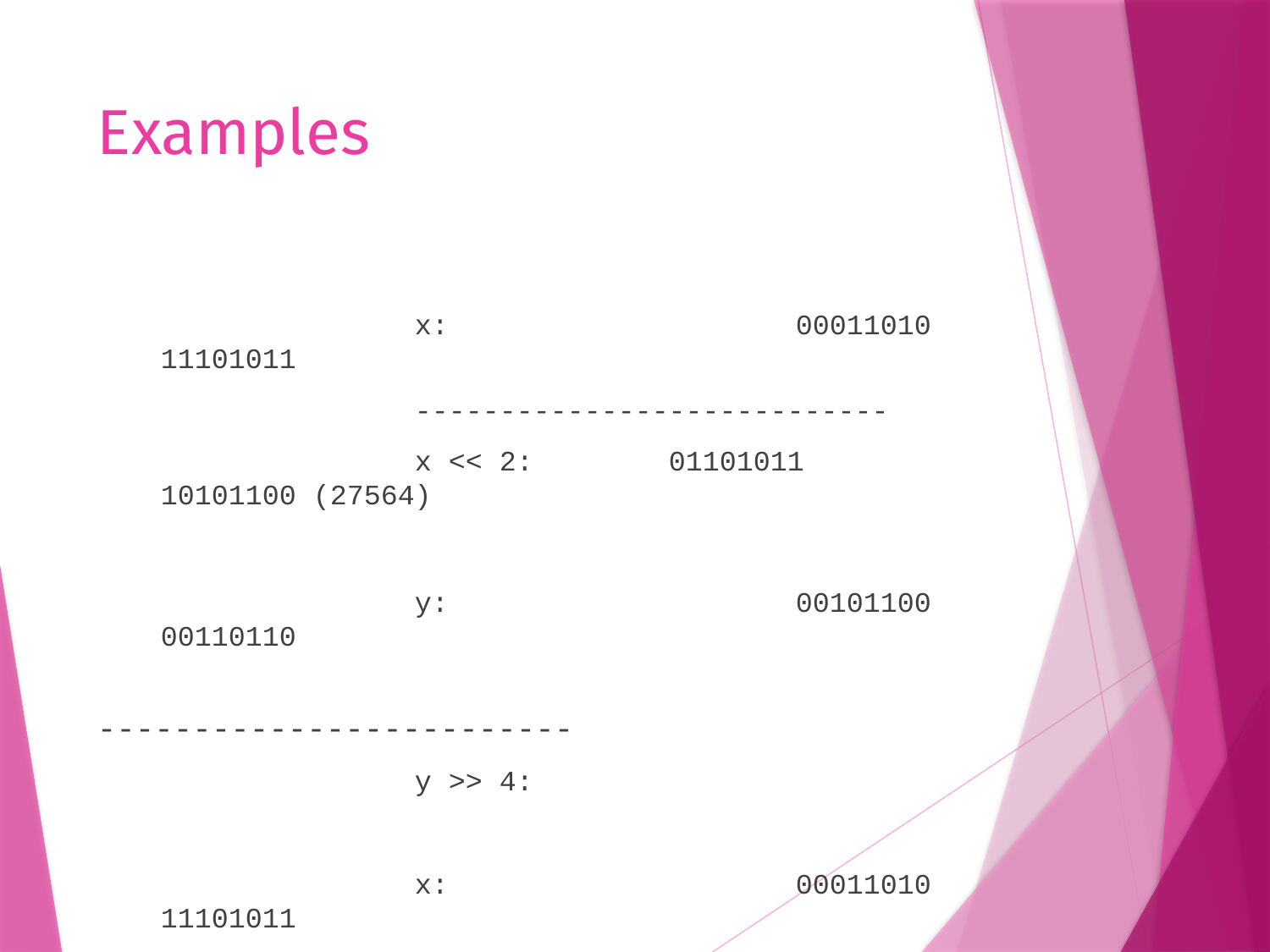

# Examples
		x: 			00011010 11101011
		----------------------------
	  	x << 2: 	01101011 10101100 (27564)

		y: 			00101100 00110110
			-------------------------
	  	y >> 4:

		x: 			00011010 11101011
			-------------------------
	  	~x: